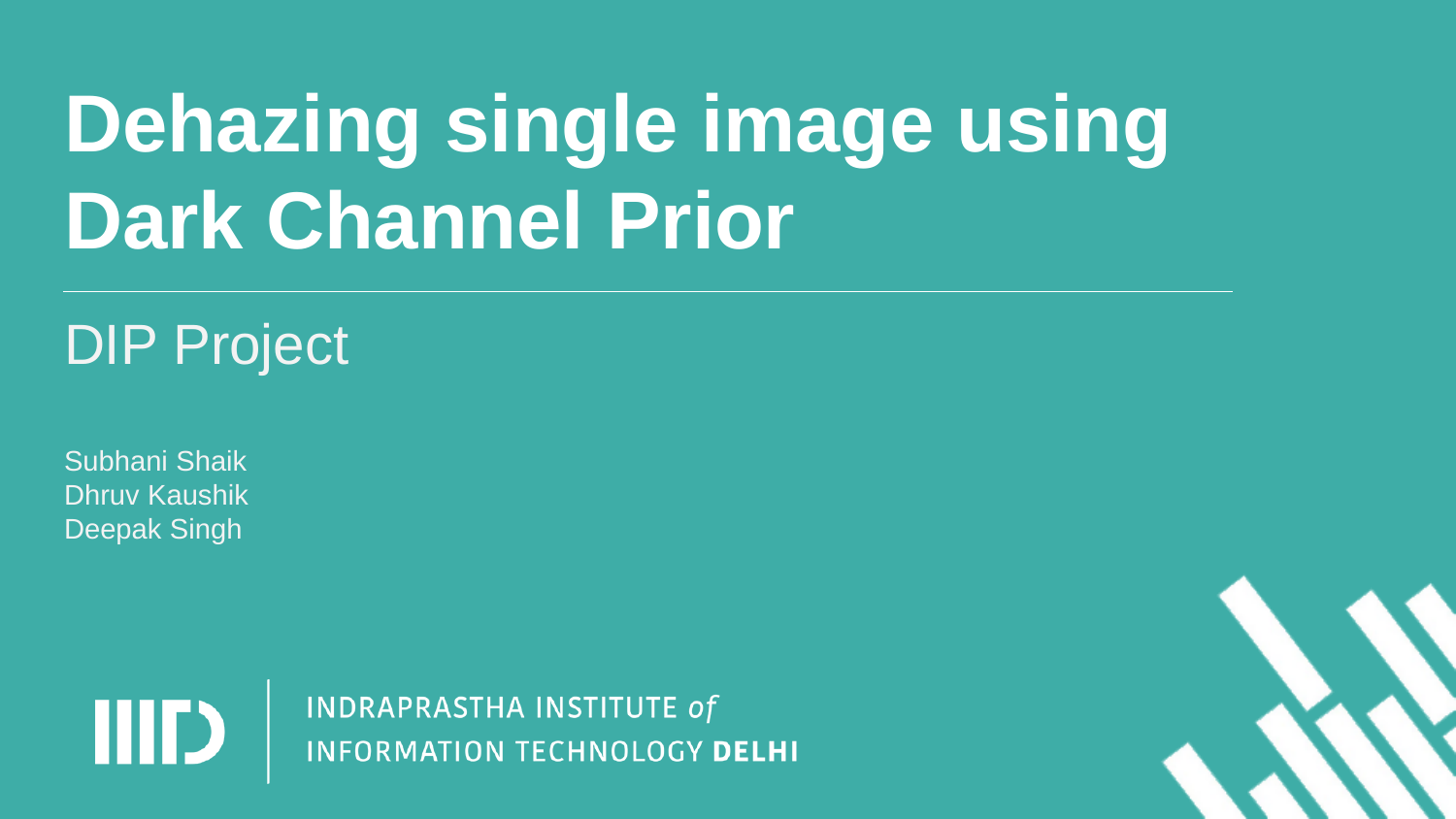

# Dehazing single image using Dark Channel Prior
DIP Project

Subhani Shaik
Dhruv Kaushik
Deepak Singh